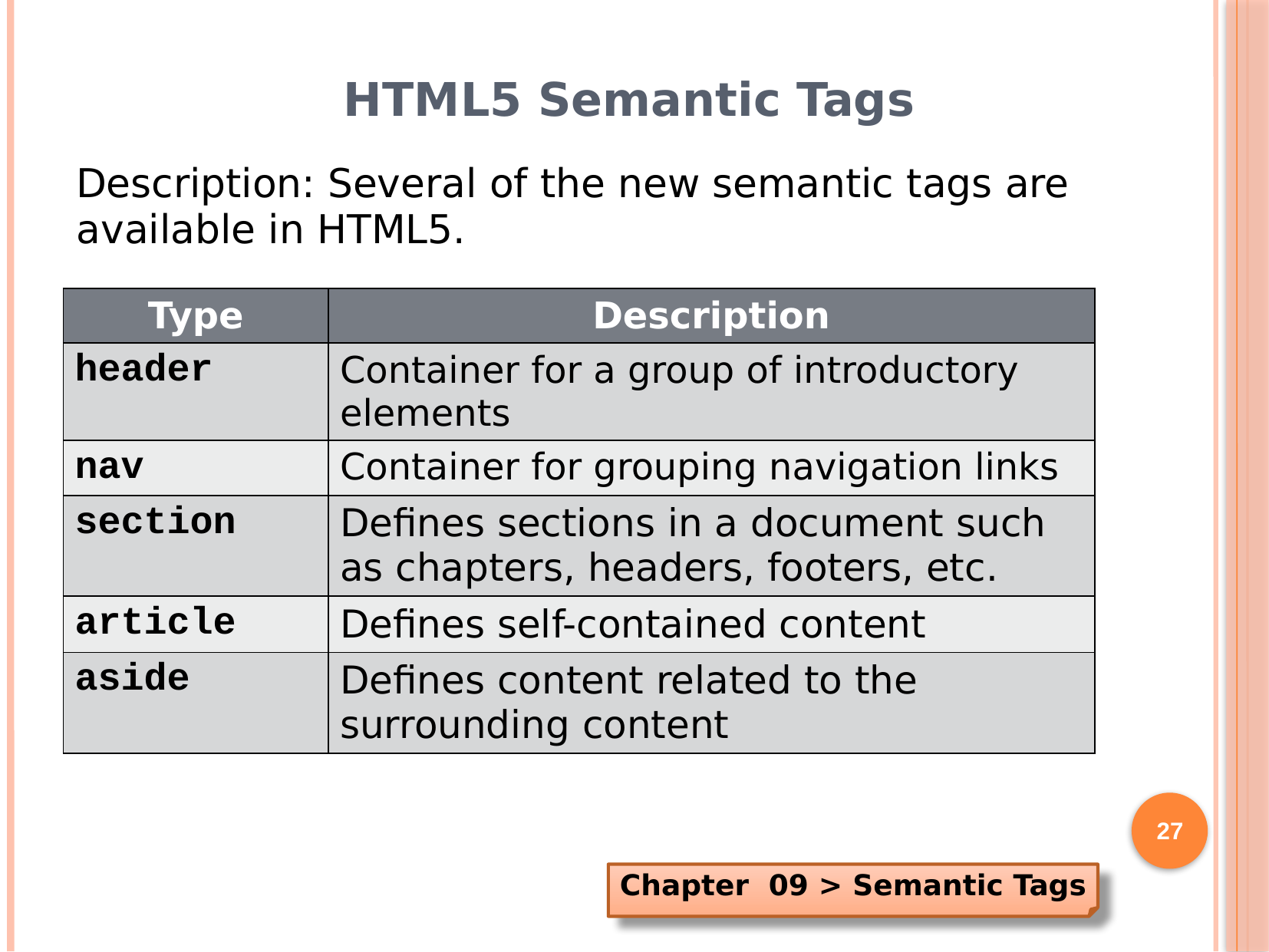

# HTML5 Semantic Tags
Description: Several of the new semantic tags are available in HTML5.
| Type | Description |
| --- | --- |
| header | Container for a group of introductory elements |
| nav | Container for grouping navigation links |
| section | Defines sections in a document such as chapters, headers, footers, etc. |
| article | Defines self-contained content |
| aside | Defines content related to the surrounding content |

27
Chapter  09 > Semantic Tags